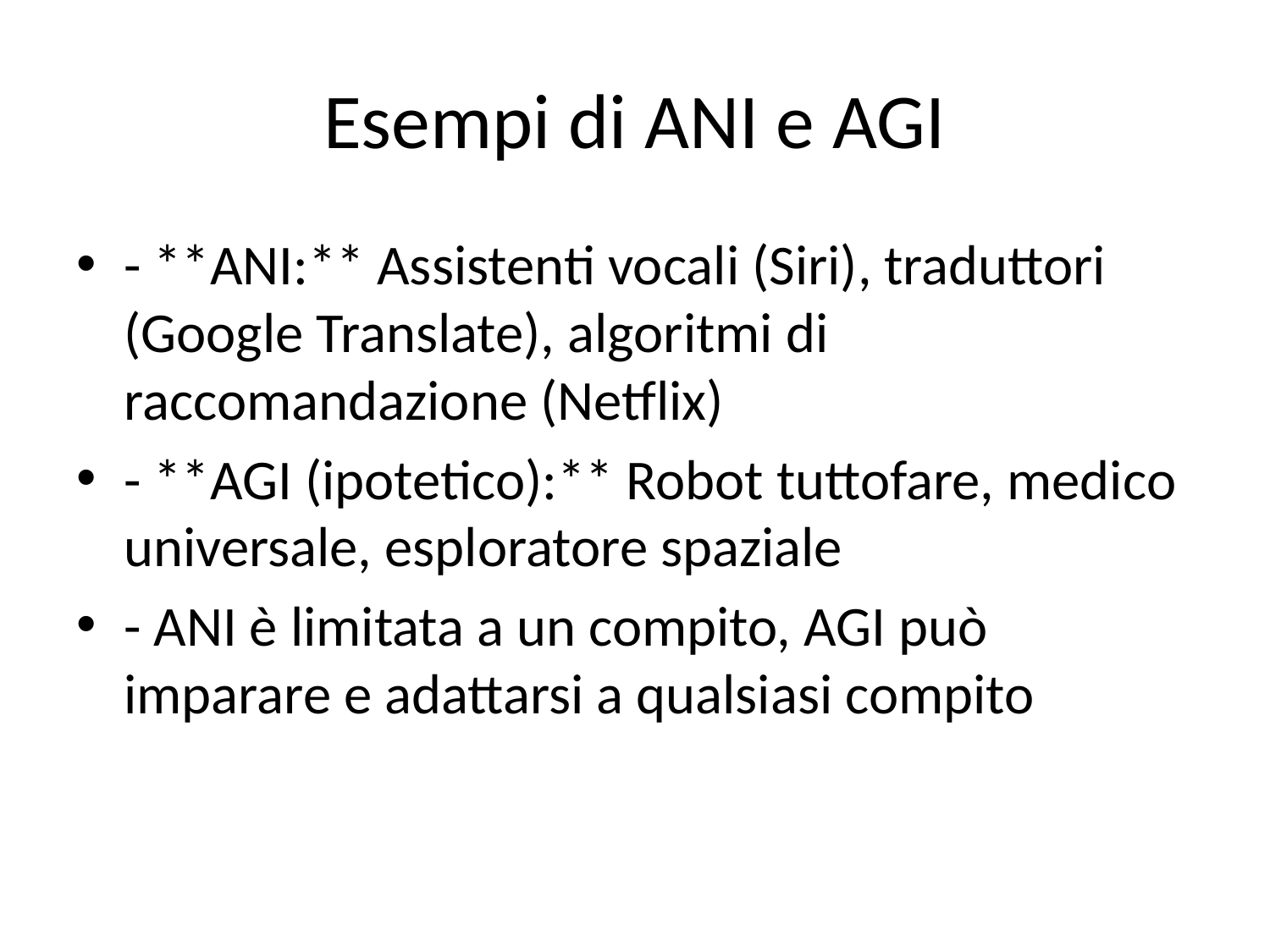

# Esempi di ANI e AGI
- **ANI:** Assistenti vocali (Siri), traduttori (Google Translate), algoritmi di raccomandazione (Netflix)
- **AGI (ipotetico):** Robot tuttofare, medico universale, esploratore spaziale
- ANI è limitata a un compito, AGI può imparare e adattarsi a qualsiasi compito